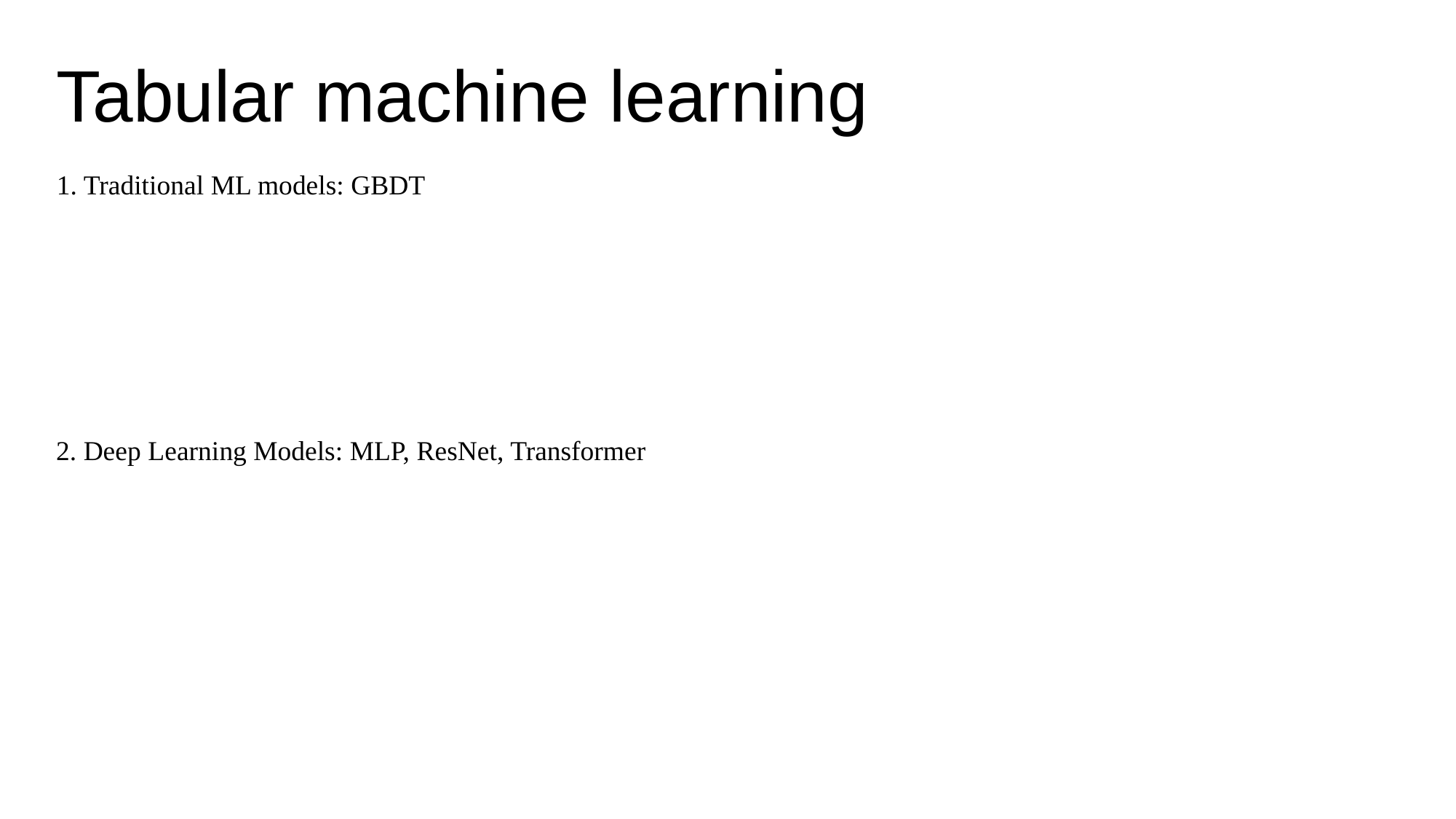

Tabular machine learning
1. Traditional ML models: GBDT
2. Deep Learning Models: MLP, ResNet, Transformer